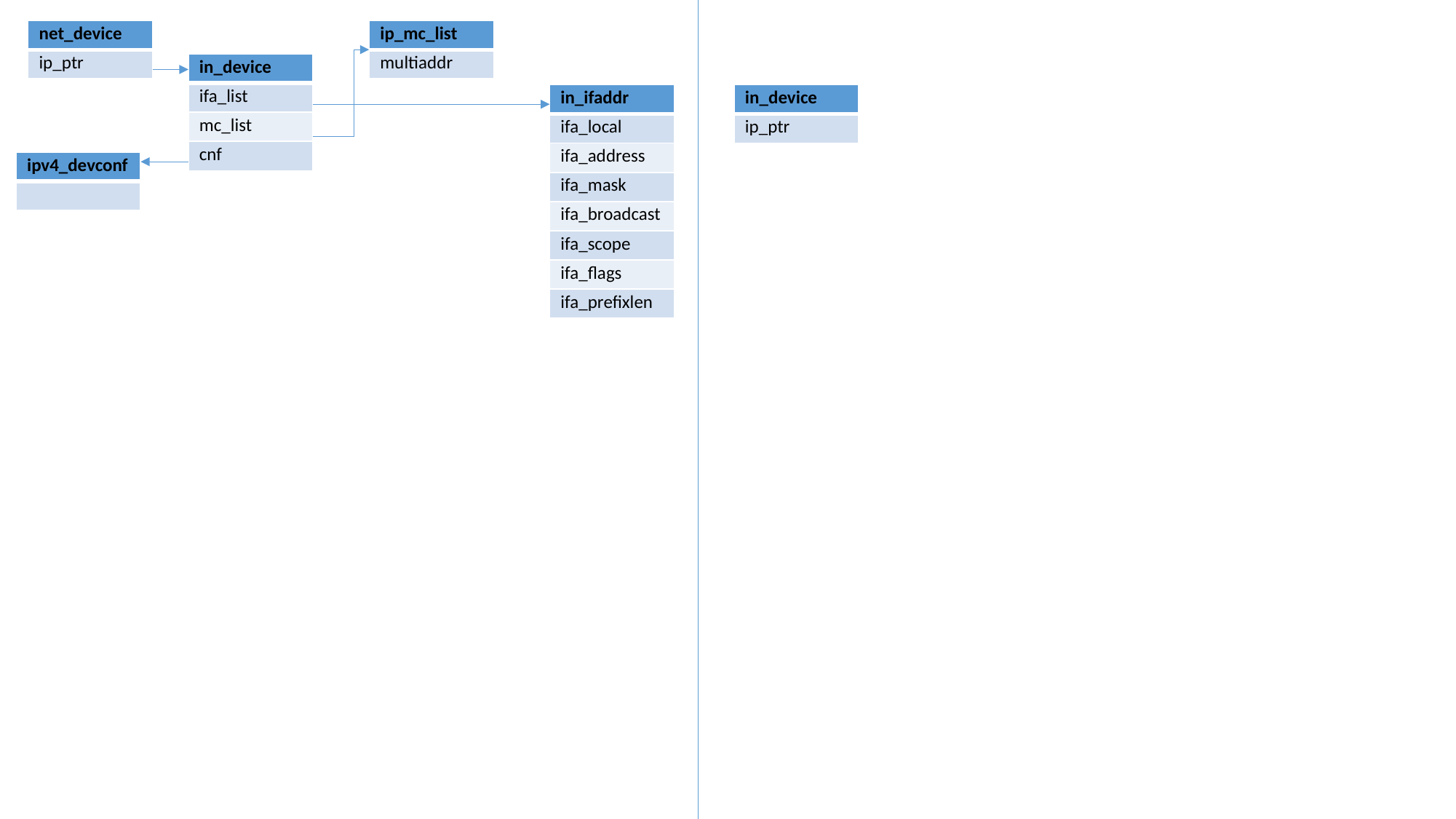

| net\_device |
| --- |
| ip\_ptr |
| ip\_mc\_list |
| --- |
| multiaddr |
| in\_device |
| --- |
| ifa\_list |
| mc\_list |
| cnf |
| in\_ifaddr |
| --- |
| ifa\_local |
| ifa\_address |
| ifa\_mask |
| ifa\_broadcast |
| ifa\_scope |
| ifa\_flags |
| ifa\_prefixlen |
| in\_device |
| --- |
| ip\_ptr |
| ipv4\_devconf |
| --- |
|  |